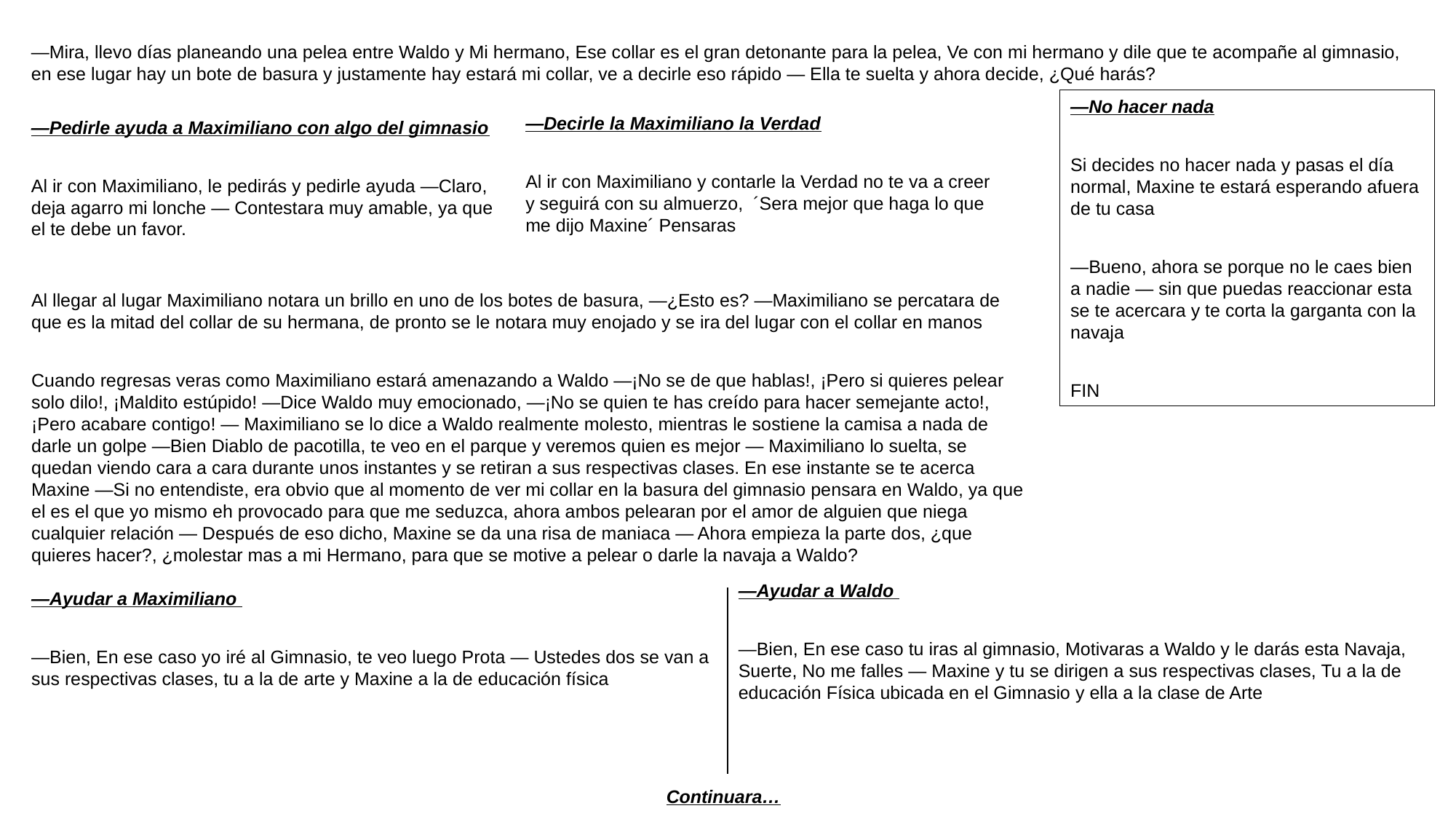

—Mira, llevo días planeando una pelea entre Waldo y Mi hermano, Ese collar es el gran detonante para la pelea, Ve con mi hermano y dile que te acompañe al gimnasio, en ese lugar hay un bote de basura y justamente hay estará mi collar, ve a decirle eso rápido — Ella te suelta y ahora decide, ¿Qué harás?

—No hacer nada
Si decides no hacer nada y pasas el día normal, Maxine te estará esperando afuera de tu casa
—Bueno, ahora se porque no le caes bien a nadie — sin que puedas reaccionar esta se te acercara y te corta la garganta con la navaja
FIN
—Decirle la Maximiliano la Verdad
Al ir con Maximiliano y contarle la Verdad no te va a creer y seguirá con su almuerzo,  ´Sera mejor que haga lo que me dijo Maxine´ Pensaras
—Pedirle ayuda a Maximiliano con algo del gimnasio
Al ir con Maximiliano, le pedirás y pedirle ayuda —Claro, deja agarro mi lonche — Contestara muy amable, ya que el te debe un favor.
Al llegar al lugar Maximiliano notara un brillo en uno de los botes de basura, —¿Esto es? —Maximiliano se percatara de que es la mitad del collar de su hermana, de pronto se le notara muy enojado y se ira del lugar con el collar en manos
Cuando regresas veras como Maximiliano estará amenazando a Waldo —¡No se de que hablas!, ¡Pero si quieres pelear solo dilo!, ¡Maldito estúpido! —Dice Waldo muy emocionado, —¡No se quien te has creído para hacer semejante acto!, ¡Pero acabare contigo! — Maximiliano se lo dice a Waldo realmente molesto, mientras le sostiene la camisa a nada de darle un golpe —Bien Diablo de pacotilla, te veo en el parque y veremos quien es mejor — Maximiliano lo suelta, se quedan viendo cara a cara durante unos instantes y se retiran a sus respectivas clases. En ese instante se te acerca Maxine —Si no entendiste, era obvio que al momento de ver mi collar en la basura del gimnasio pensara en Waldo, ya que el es el que yo mismo eh provocado para que me seduzca, ahora ambos pelearan por el amor de alguien que niega cualquier relación — Después de eso dicho, Maxine se da una risa de maniaca — Ahora empieza la parte dos, ¿que quieres hacer?, ¿molestar mas a mi Hermano, para que se motive a pelear o darle la navaja a Waldo?
—Ayudar a Waldo
—Bien, En ese caso tu iras al gimnasio, Motivaras a Waldo y le darás esta Navaja, Suerte, No me falles — Maxine y tu se dirigen a sus respectivas clases, Tu a la de educación Física ubicada en el Gimnasio y ella a la clase de Arte
—Ayudar a Maximiliano
—Bien, En ese caso yo iré al Gimnasio, te veo luego Prota — Ustedes dos se van a sus respectivas clases, tu a la de arte y Maxine a la de educación física

Continuara…